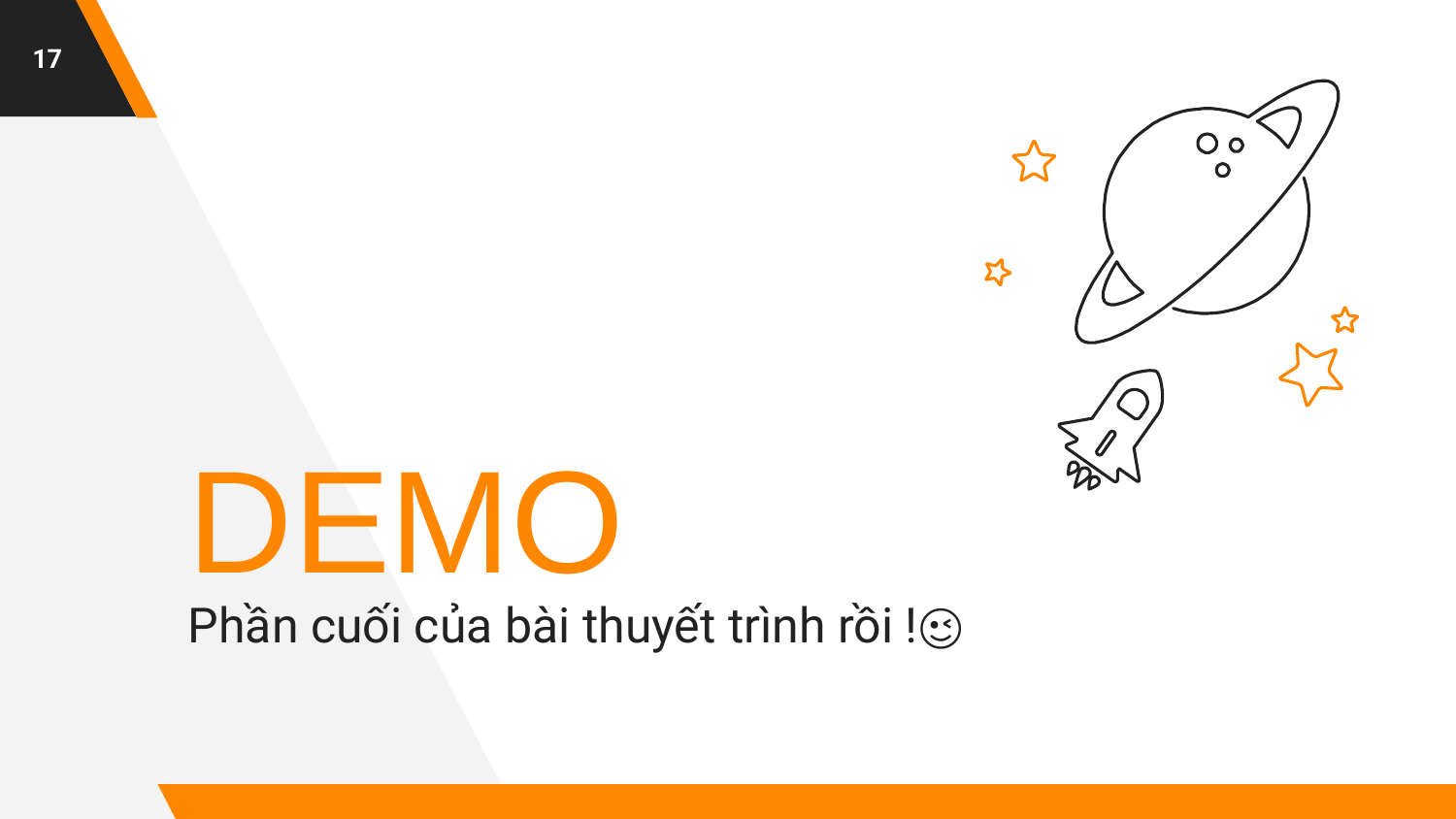

17

DEMO
Phần cuối của bài thuyết trình rồi !😉